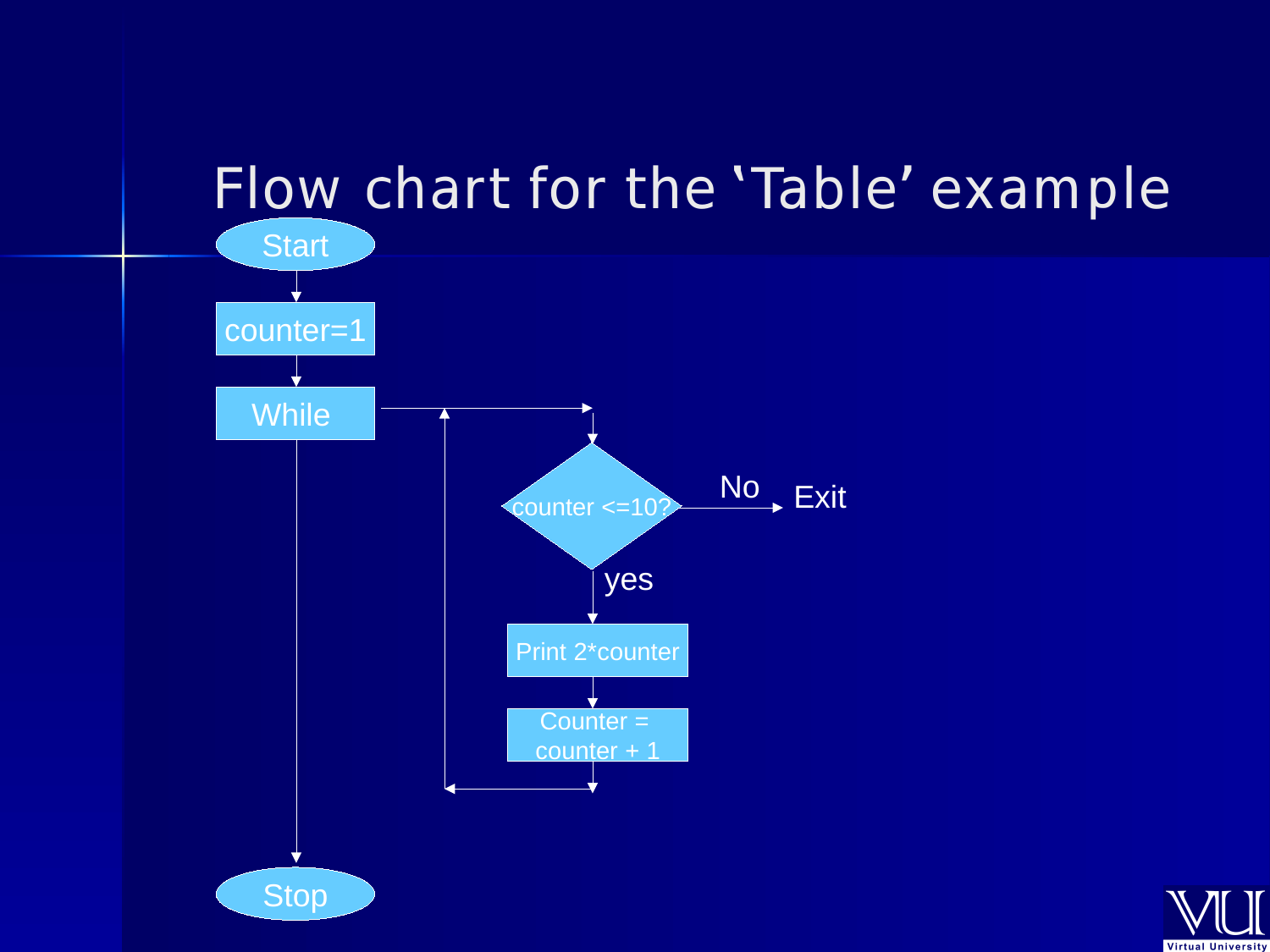

# Flow chart for the ‘Table’ example
Start
counter=1
While
counter <=10?
No
Exit
yes
Print 2*counter
Counter =
counter + 1
Stop